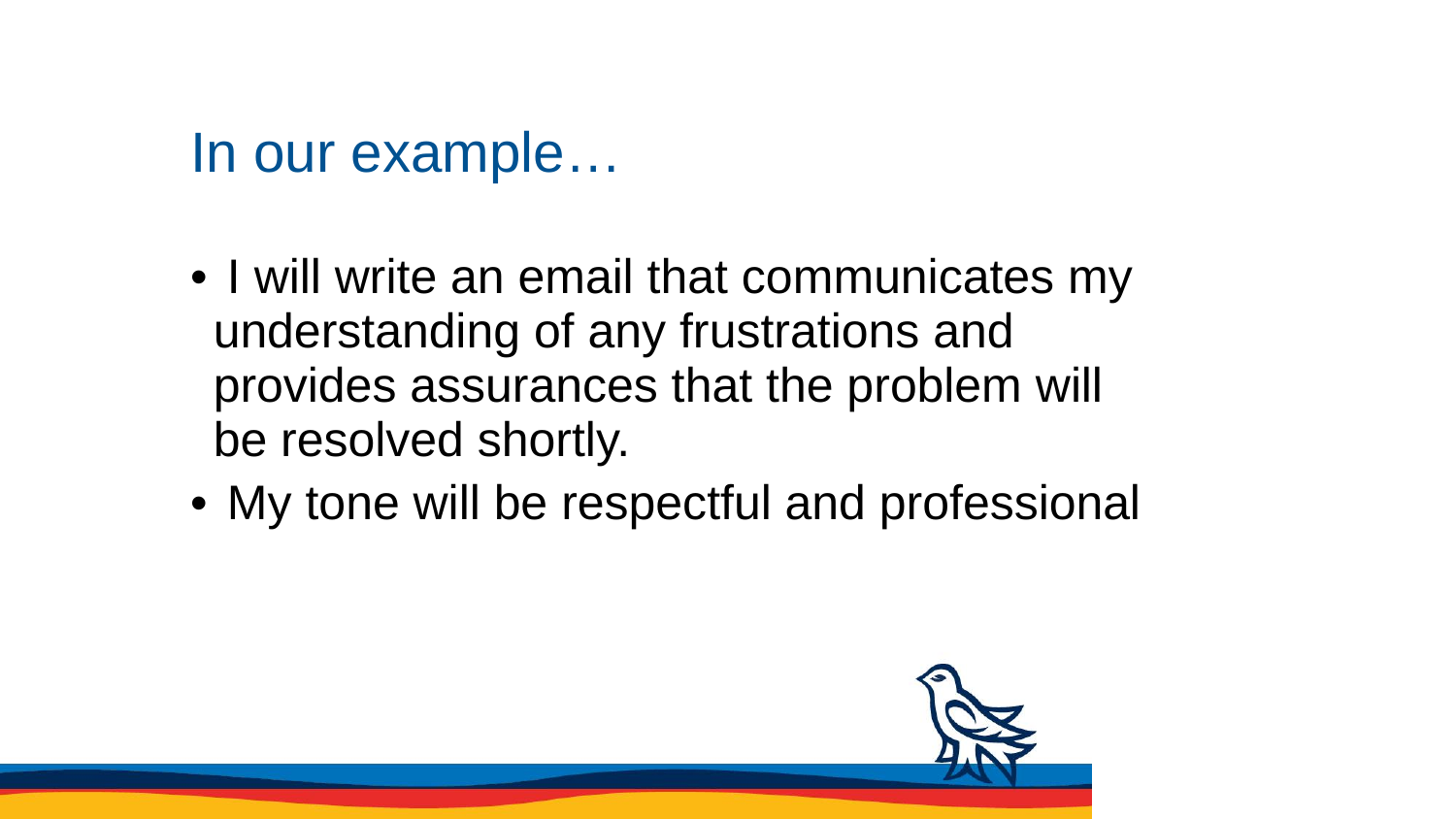

# In our example…
 I will write an email that communicates my understanding of any frustrations and provides assurances that the problem will be resolved shortly.
 My tone will be respectful and professional